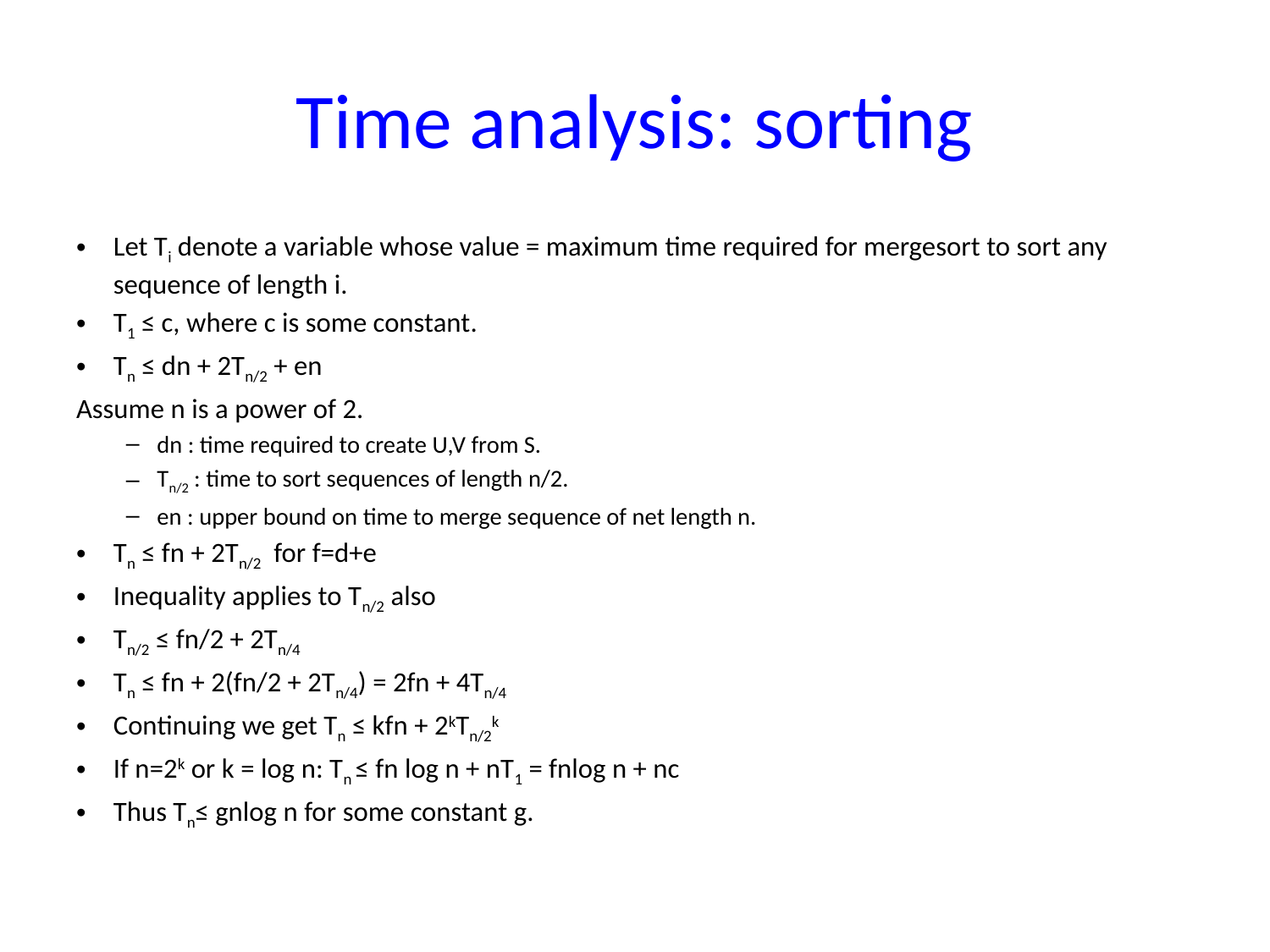

# Time analysis: sorting
Let Ti denote a variable whose value = maximum time required for mergesort to sort any sequence of length i.
T1 ≤ c, where c is some constant.
Tn ≤ dn + 2Tn/2 + en
Assume n is a power of 2.
dn : time required to create U,V from S.
Tn/2 : time to sort sequences of length n/2.
en : upper bound on time to merge sequence of net length n.
Tn ≤ fn + 2Tn/2  for f=d+e
Inequality applies to Tn/2 also
Tn/2 ≤ fn/2 + 2Tn/4
Tn ≤ fn + 2(fn/2 + 2Tn/4) = 2fn + 4Tn/4
Continuing we get Tn ≤ kfn + 2kTn/2k
If n=2k or k = log n: Tn ≤ fn log n + nT1 = fnlog n + nc
Thus Tn≤ gnlog n for some constant g.